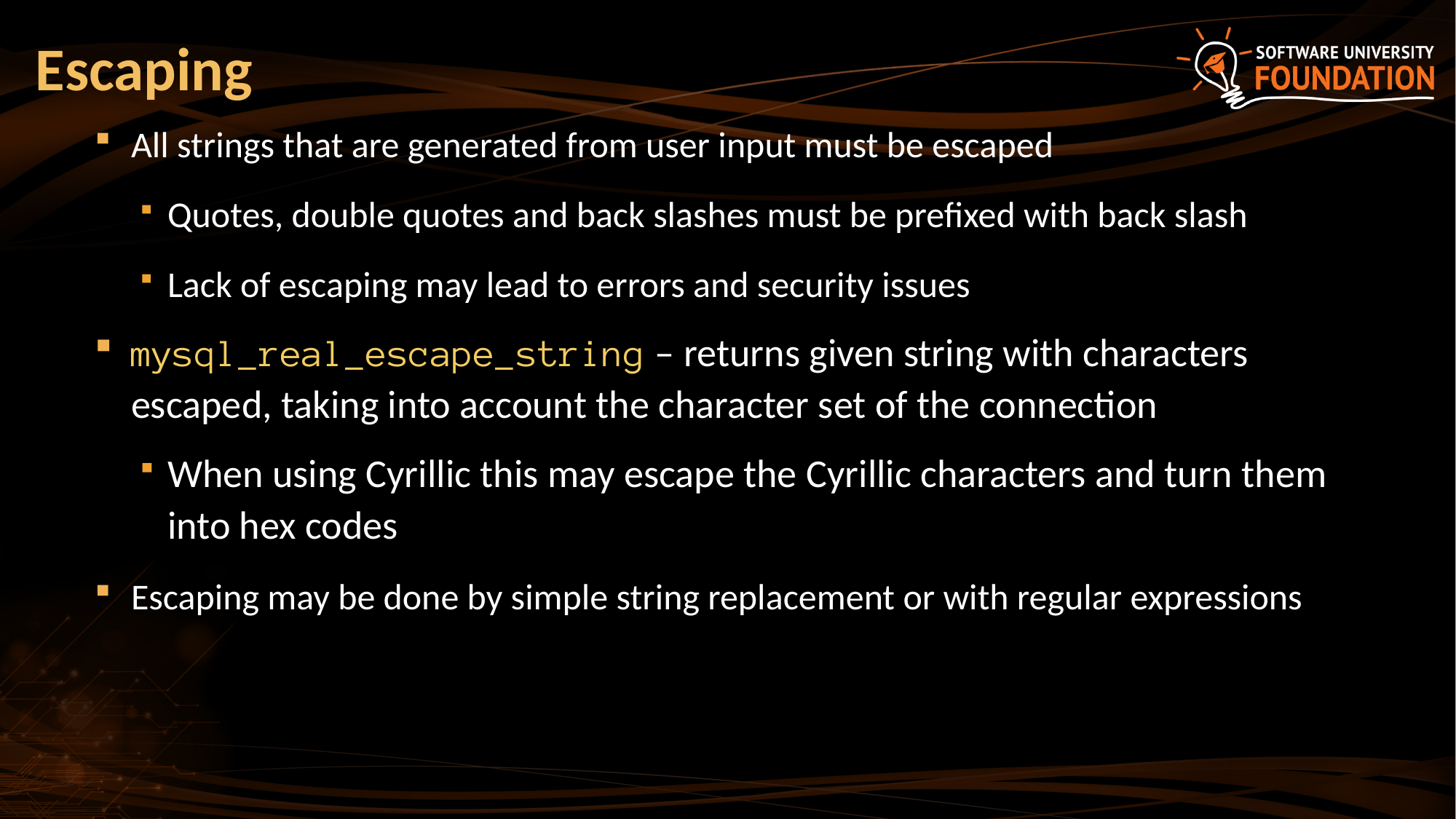

# Escaping
All strings that are generated from user input must be escaped
Quotes, double quotes and back slashes must be prefixed with back slash
Lack of escaping may lead to errors and security issues
mysql_real_escape_string – returns given string with characters escaped, taking into account the character set of the connection
When using Cyrillic this may escape the Cyrillic characters and turn them into hex codes
Escaping may be done by simple string replacement or with regular expressions